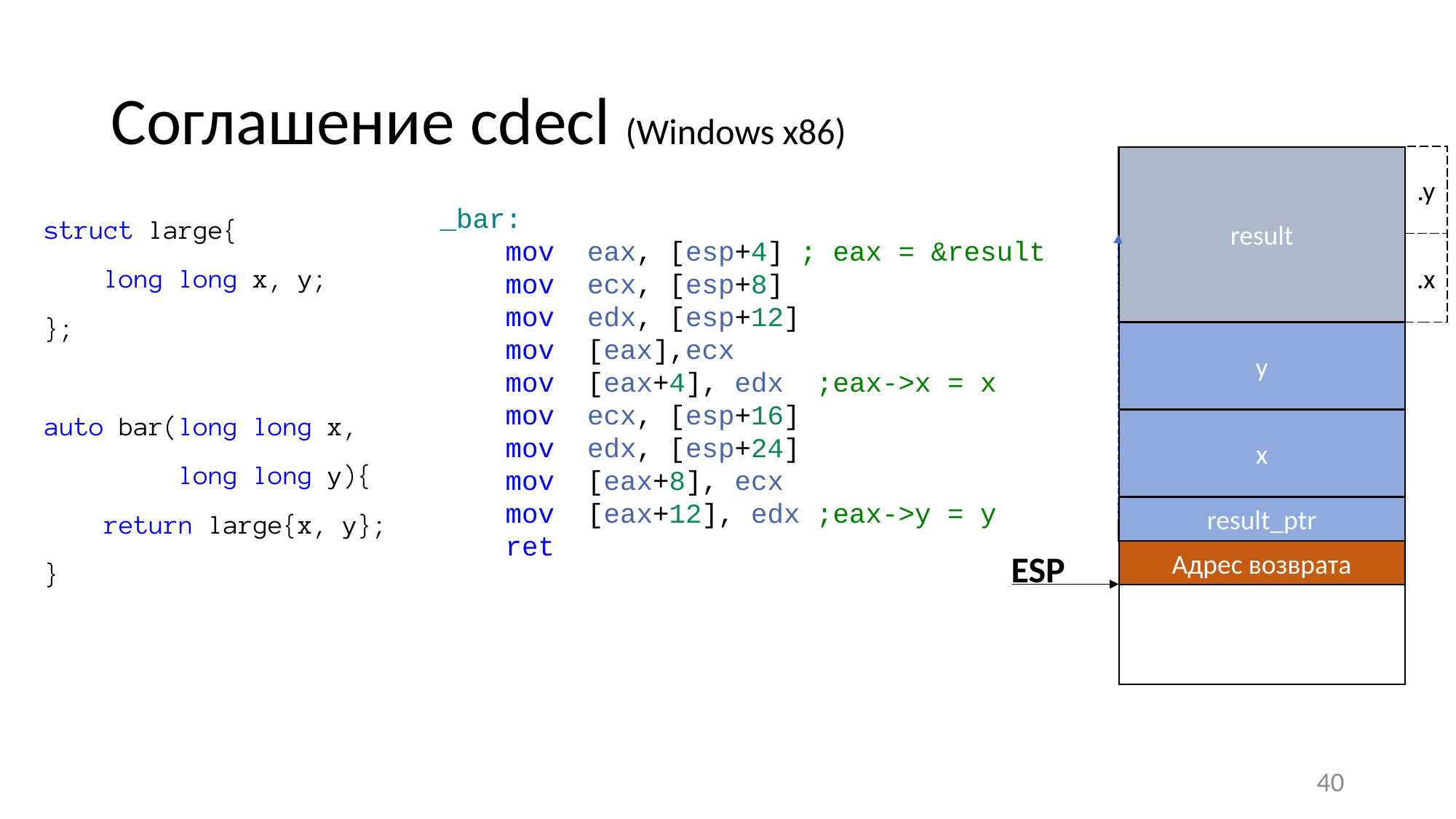

# Соглашение cdecl (Windows x86)
.y

result
struct large{
    long long x, y;
};
auto bar(long long x,
         long long y){
    return large{x, y};
}
_bar:
    mov  eax, [esp+4] ; eax = &result
    mov  ecx, [esp+8]
    mov  edx, [esp+12]
    mov  [eax],ecx
    mov  [eax+4], edx  ;eax->x = x
    mov  ecx, [esp+16]
    mov  edx, [esp+24]
    mov  [eax+8], ecx
    mov  [eax+12], edx ;eax->y = y
    ret

.x
y
x
result_ptr
ESP
Адрес возврата
40